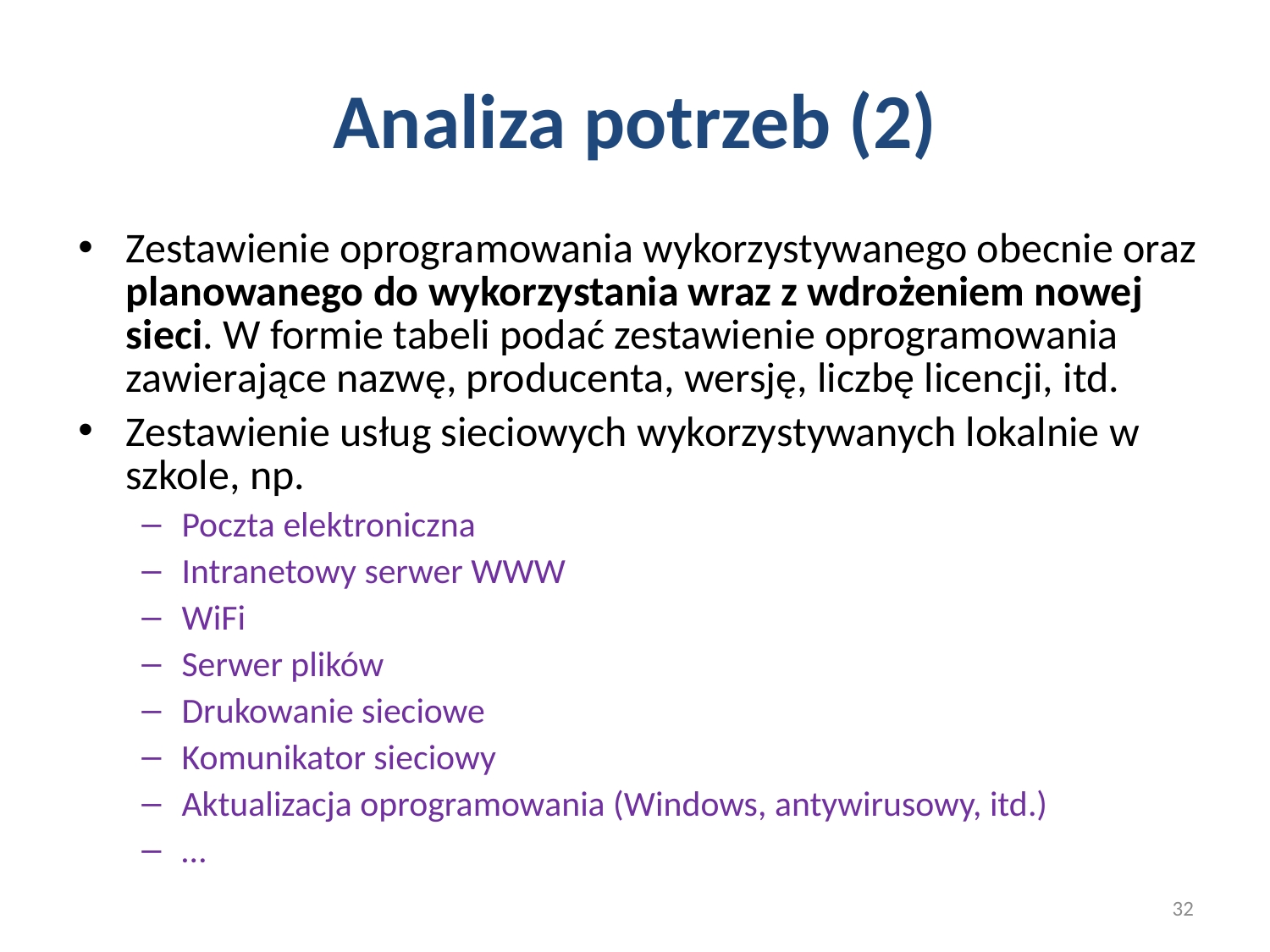

# Analiza potrzeb (2)
Zestawienie oprogramowania wykorzystywanego obecnie oraz planowanego do wykorzystania wraz z wdrożeniem nowej sieci. W formie tabeli podać zestawienie oprogramowania zawierające nazwę, producenta, wersję, liczbę licencji, itd.
Zestawienie usług sieciowych wykorzystywanych lokalnie w szkole, np.
Poczta elektroniczna
Intranetowy serwer WWW
WiFi
Serwer plików
Drukowanie sieciowe
Komunikator sieciowy
Aktualizacja oprogramowania (Windows, antywirusowy, itd.)
…

32